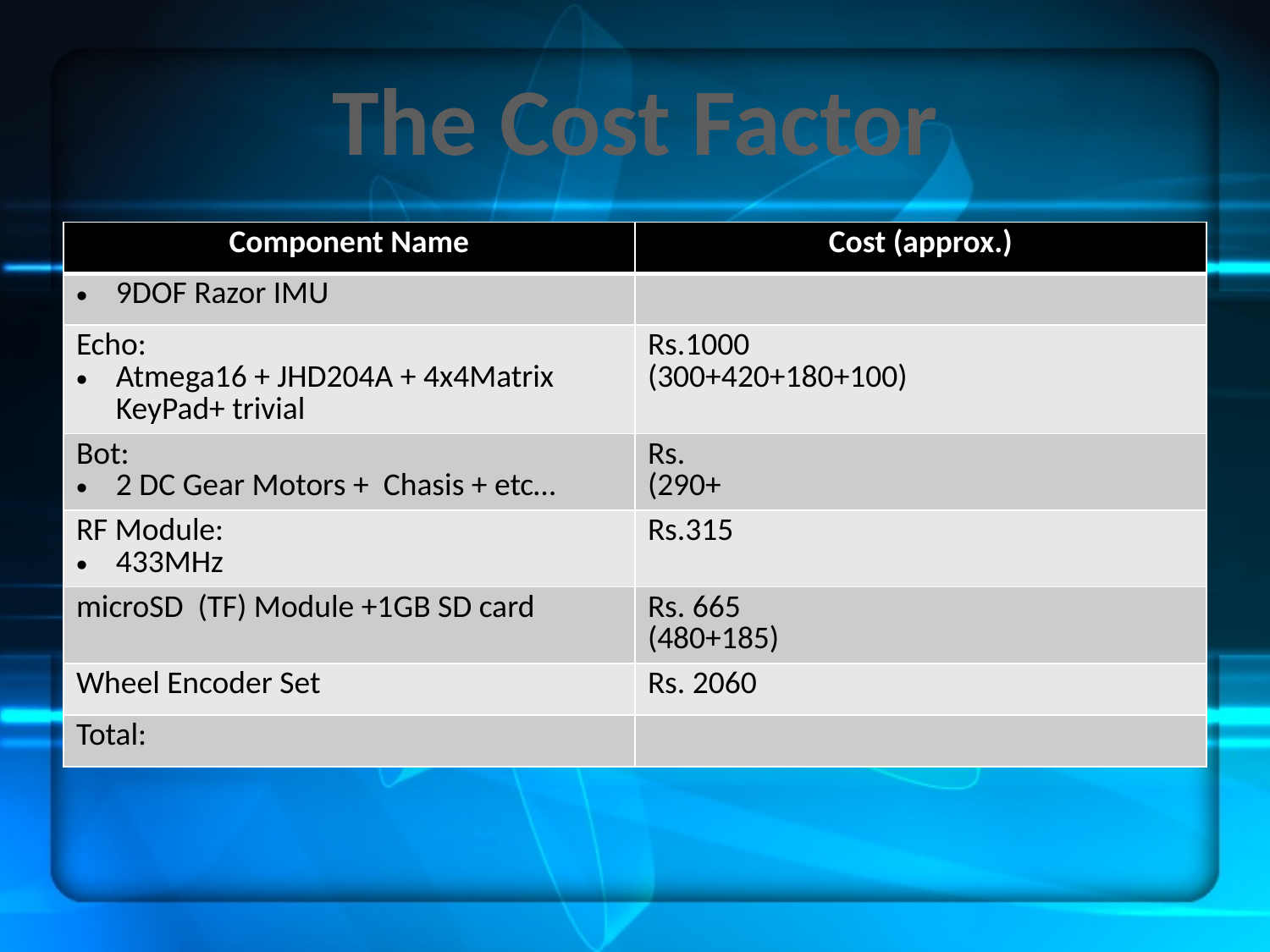

# The Cost Factor
| Component Name | Cost (approx.) |
| --- | --- |
| 9DOF Razor IMU |  |
| Echo: Atmega16 + JHD204A + 4x4Matrix KeyPad+ trivial | Rs.1000 (300+420+180+100) |
| Bot: 2 DC Gear Motors + Chasis + etc… | Rs. (290+ |
| RF Module: 433MHz | Rs.315 |
| microSD (TF) Module +1GB SD card | Rs. 665 (480+185) |
| Wheel Encoder Set | Rs. 2060 |
| Total: |  |